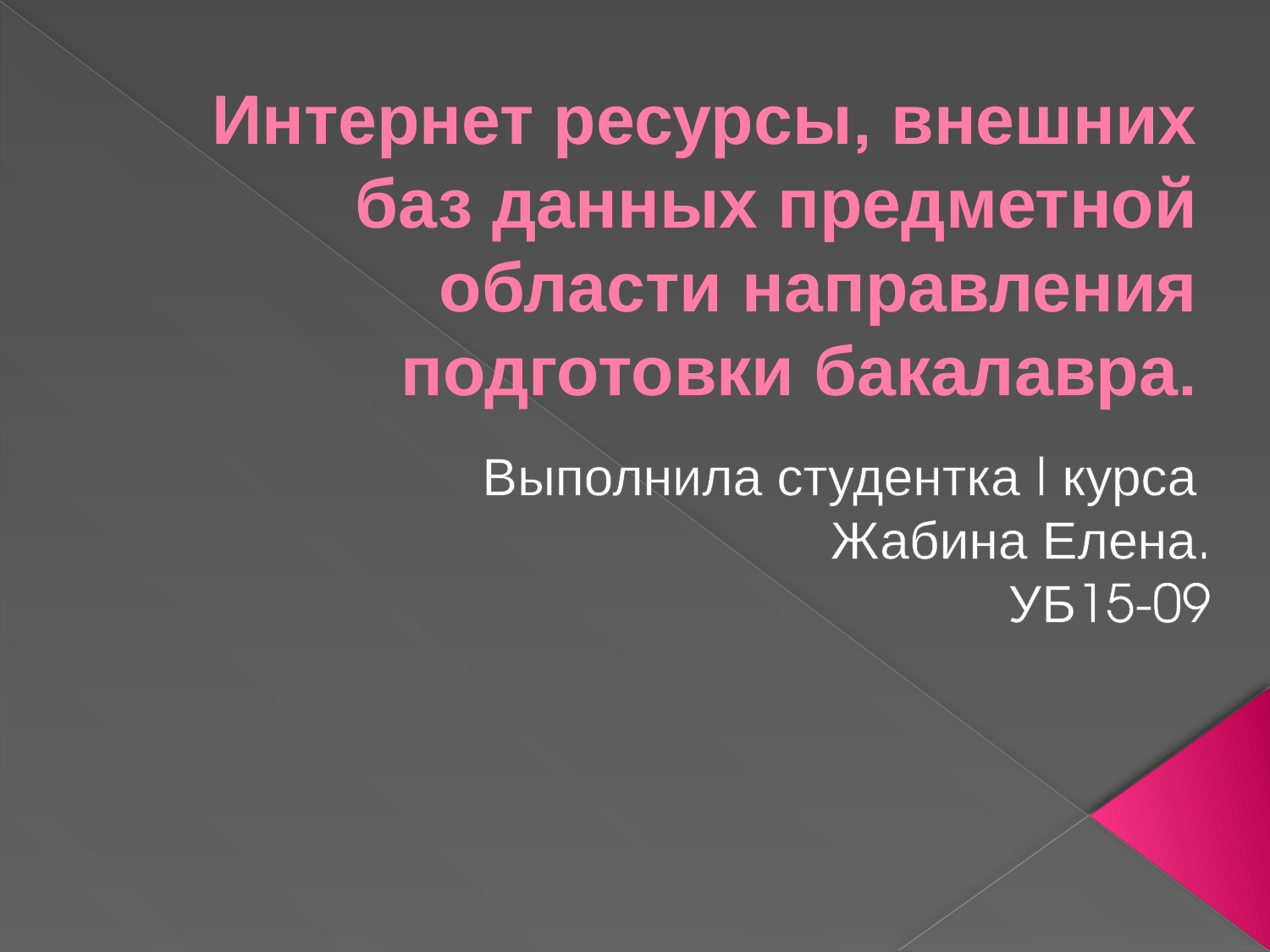

# Интернет ресурсы, внешних баз данных предметной области направления подготовки бакалавра.
Выполнила студентка I курса
Жабина Елена.
УБ15-09